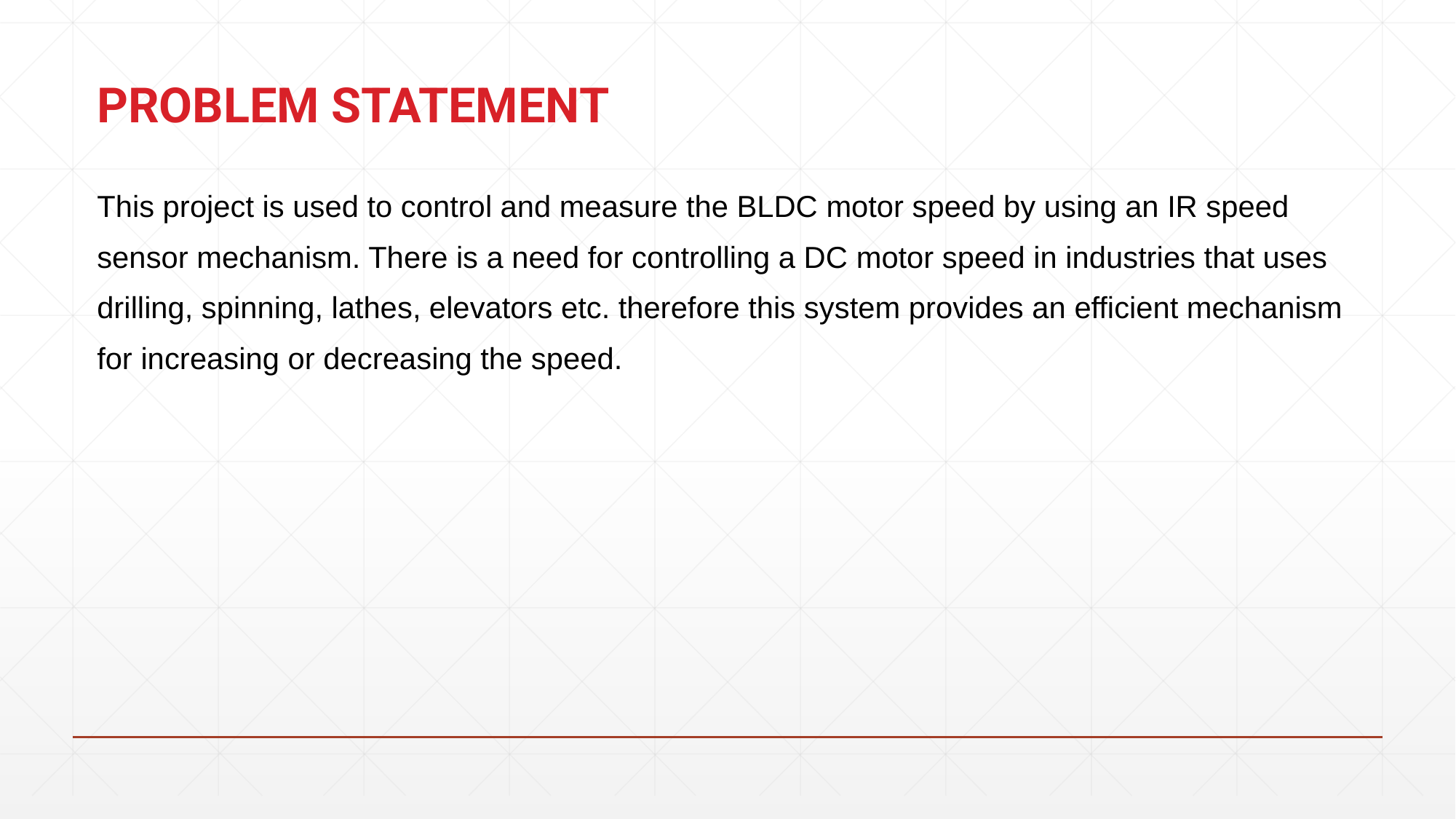

# PROBLEM STATEMENT
This project is used to control and measure the BLDC motor speed by using an IR speed sensor mechanism. There is a need for controlling a DC motor speed in industries that uses drilling, spinning, lathes, elevators etc. therefore this system provides an efficient mechanism for increasing or decreasing the speed.